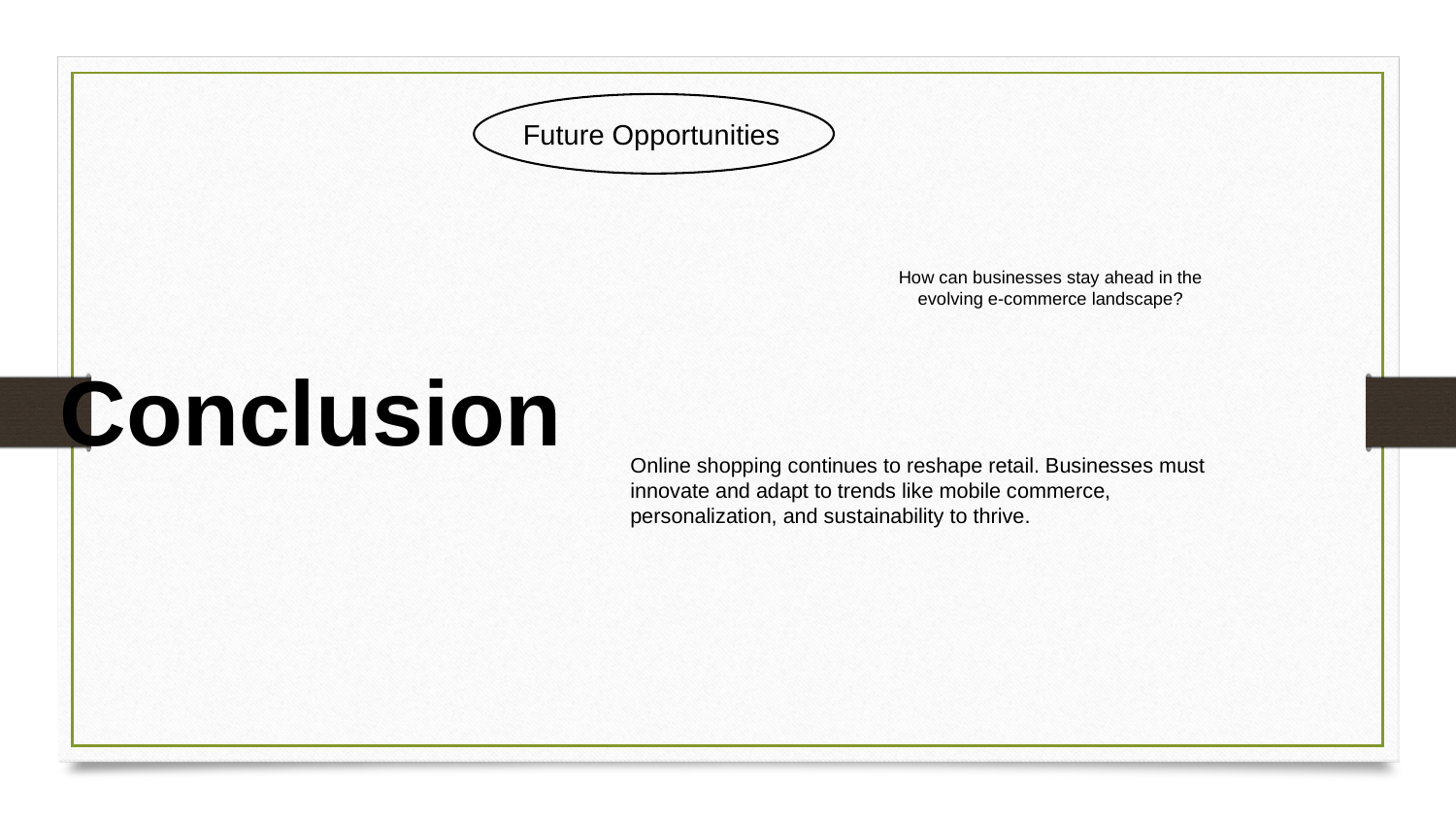

Future Opportunities
How can businesses stay ahead in the evolving e-commerce landscape?
Conclusion
Online shopping continues to reshape retail. Businesses must innovate and adapt to trends like mobile commerce, personalization, and sustainability to thrive.